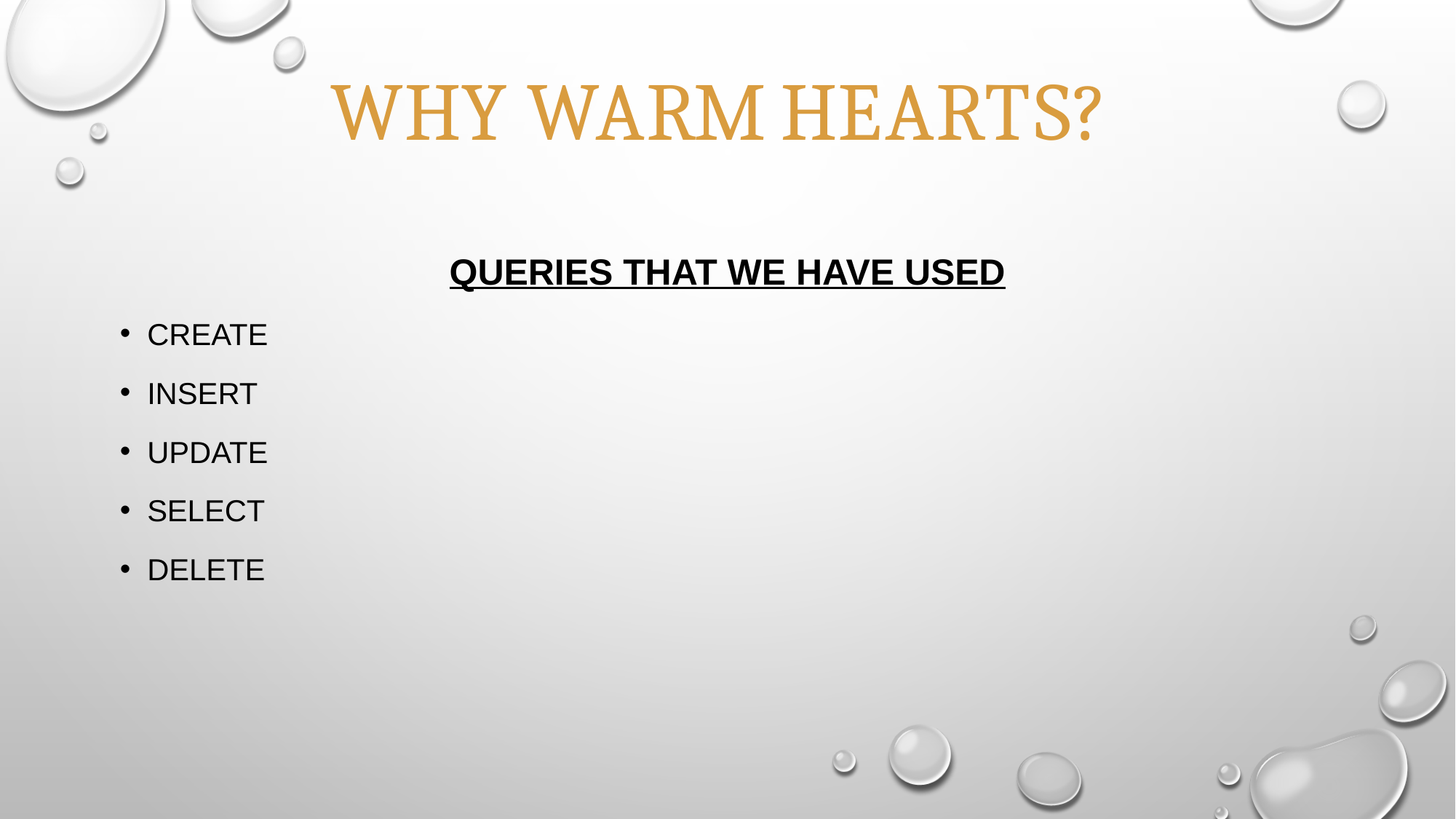

# WHY WARM HEARTS?
Queries that we have used
Create
Insert
Update
Select
Delete